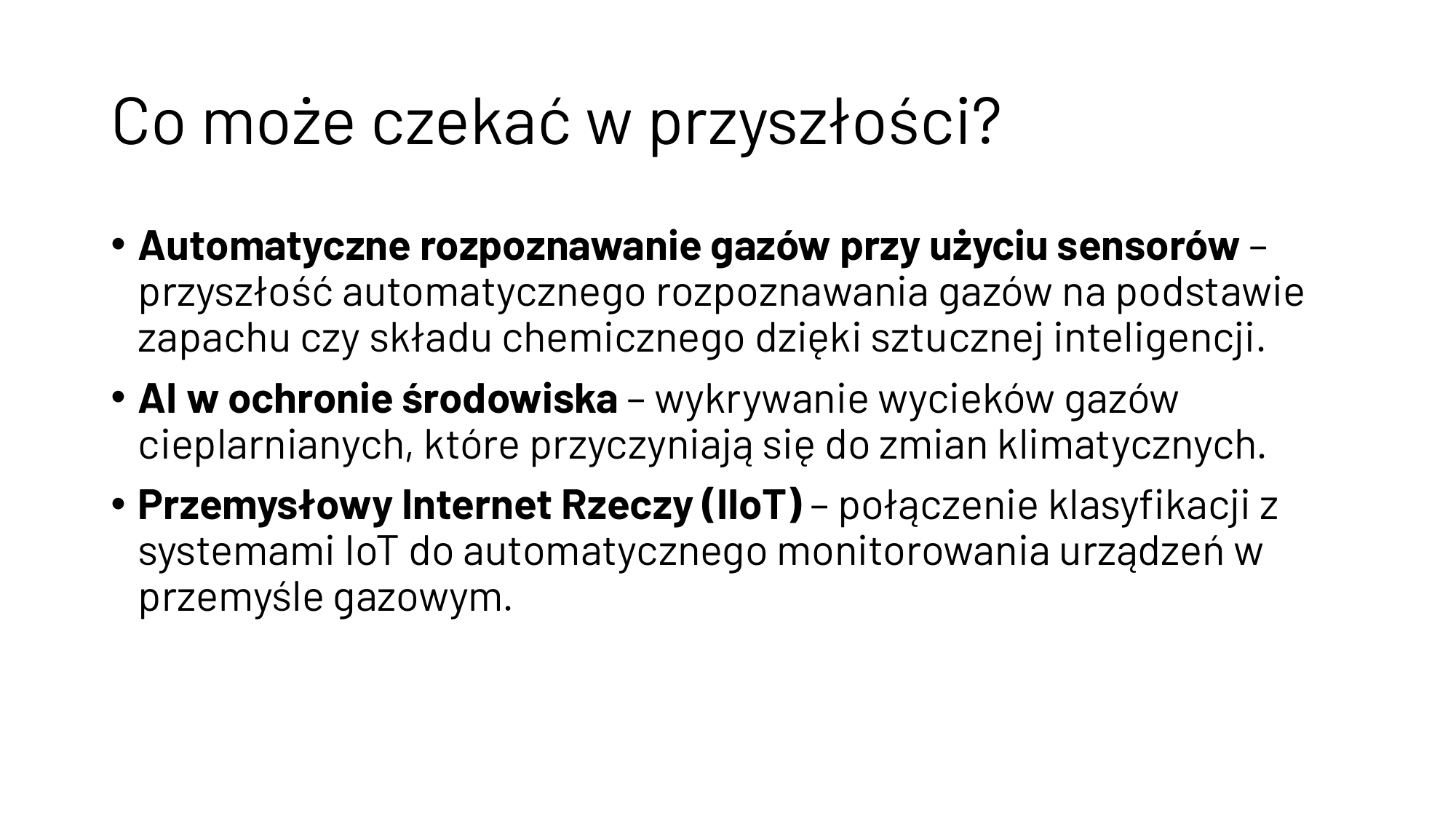

# Co może czekać w przyszłości?
Automatyczne rozpoznawanie gazów przy użyciu sensorów – przyszłość automatycznego rozpoznawania gazów na podstawie zapachu czy składu chemicznego dzięki sztucznej inteligencji.
AI w ochronie środowiska – wykrywanie wycieków gazów cieplarnianych, które przyczyniają się do zmian klimatycznych.
Przemysłowy Internet Rzeczy (IIoT) – połączenie klasyfikacji z systemami IoT do automatycznego monitorowania urządzeń w przemyśle gazowym.